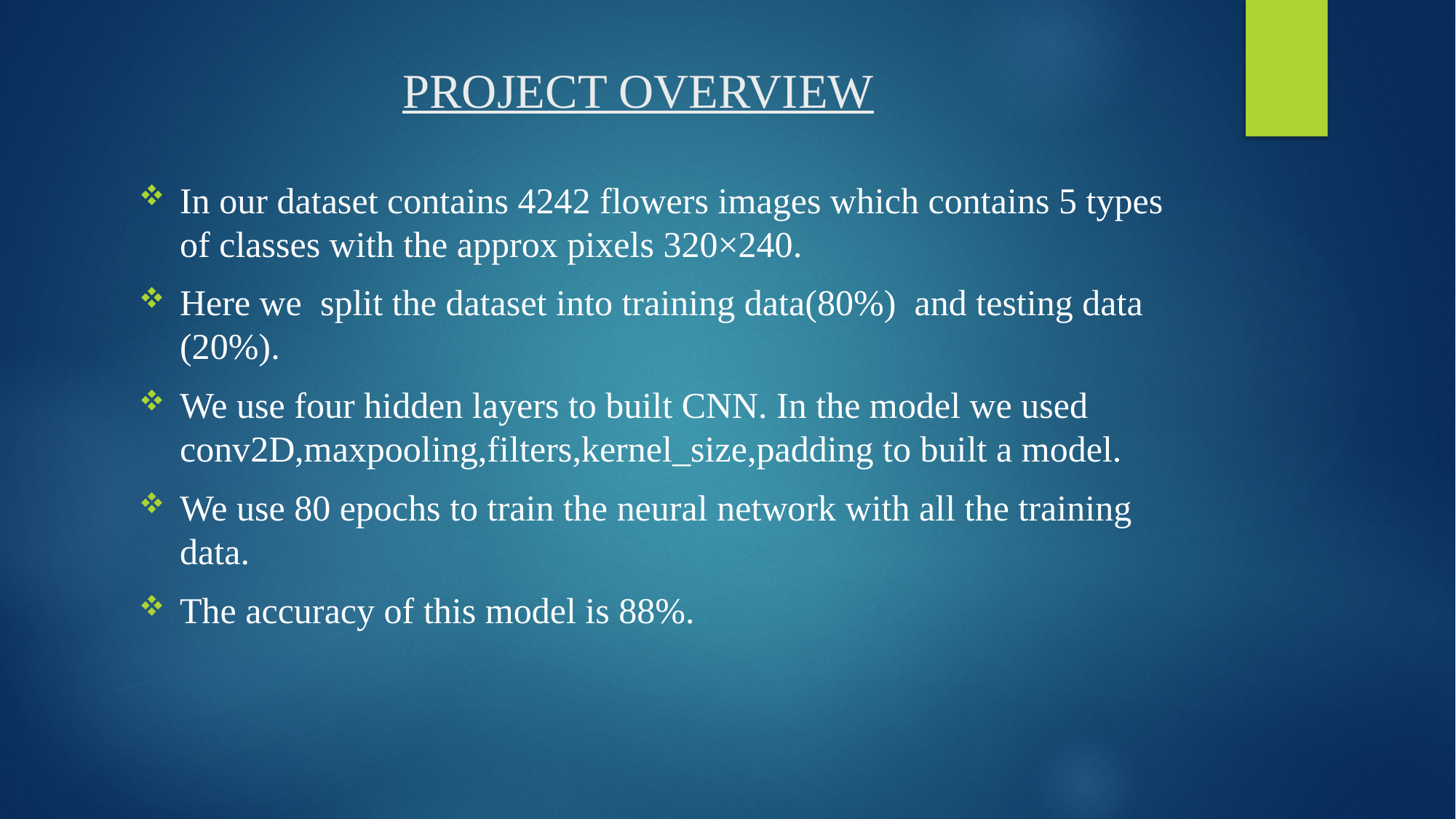

# PROJECT OVERVIEW
In our dataset contains 4242 flowers images which contains 5 types of classes with the approx pixels 320×240.
Here we  split the dataset into training data(80%)  and testing data (20%).
We use four hidden layers to built CNN. In the model we used conv2D,maxpooling,filters,kernel_size,padding to built a model.
We use 80 epochs to train the neural network with all the training data.
The accuracy of this model is 88%.